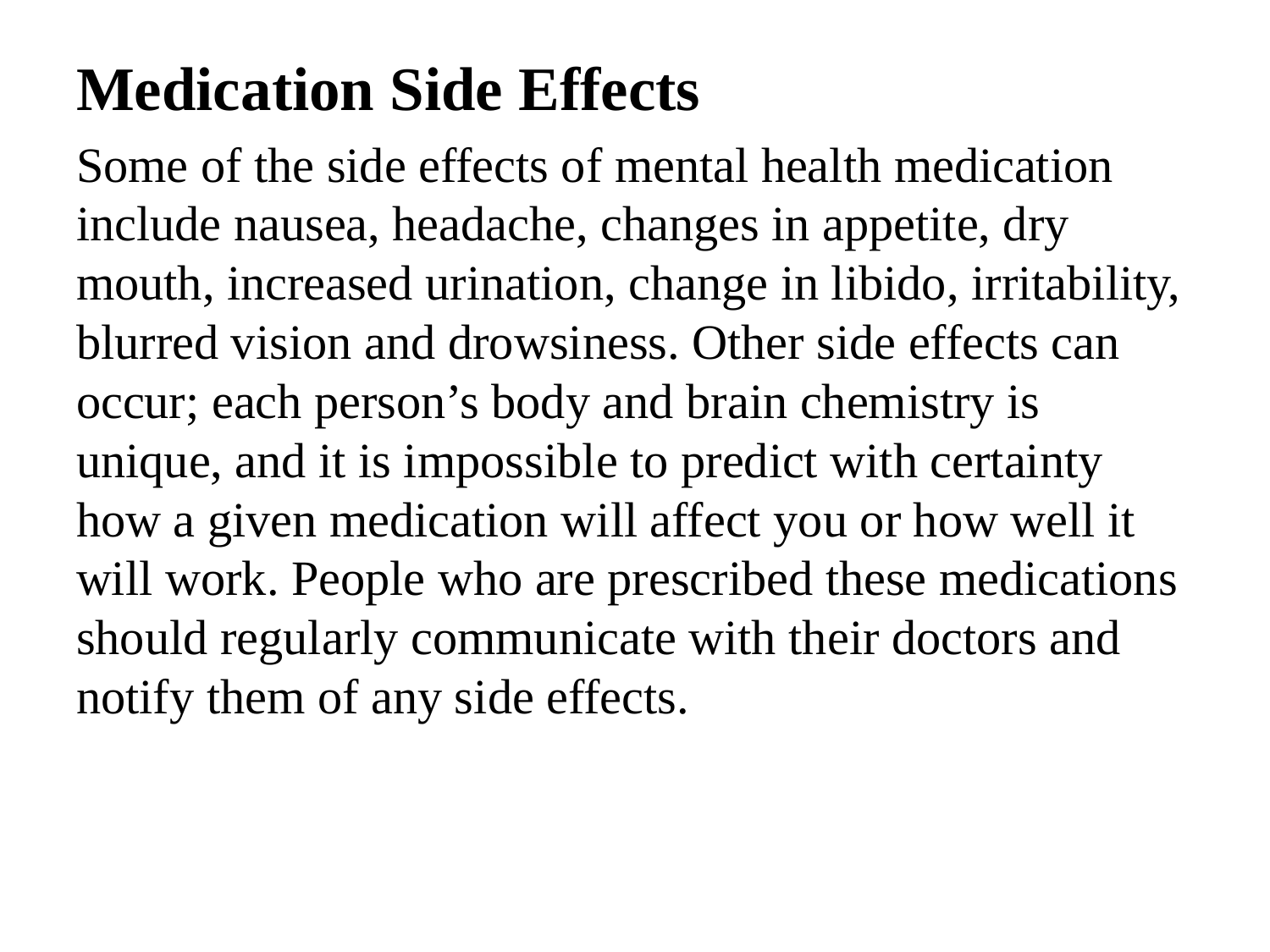

Medication Side Effects
Some of the side effects of mental health medication include nausea, headache, changes in appetite, dry mouth, increased urination, change in libido, irritability, blurred vision and drowsiness. Other side effects can occur; each person’s body and brain chemistry is unique, and it is impossible to predict with certainty how a given medication will affect you or how well it will work. People who are prescribed these medications should regularly communicate with their doctors and notify them of any side effects.